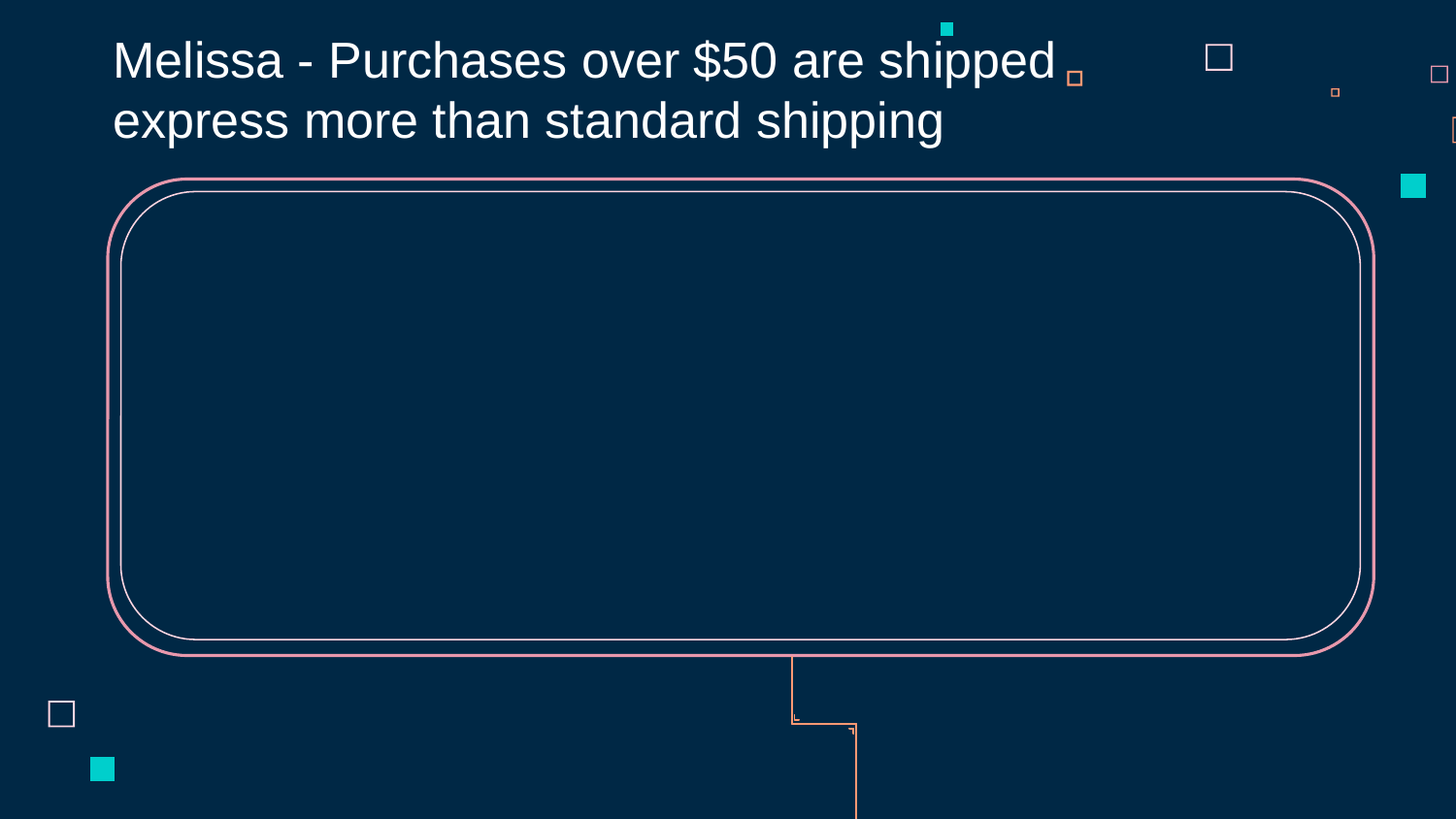

# Melissa - Purchases over $50 are shipped express more than standard shipping